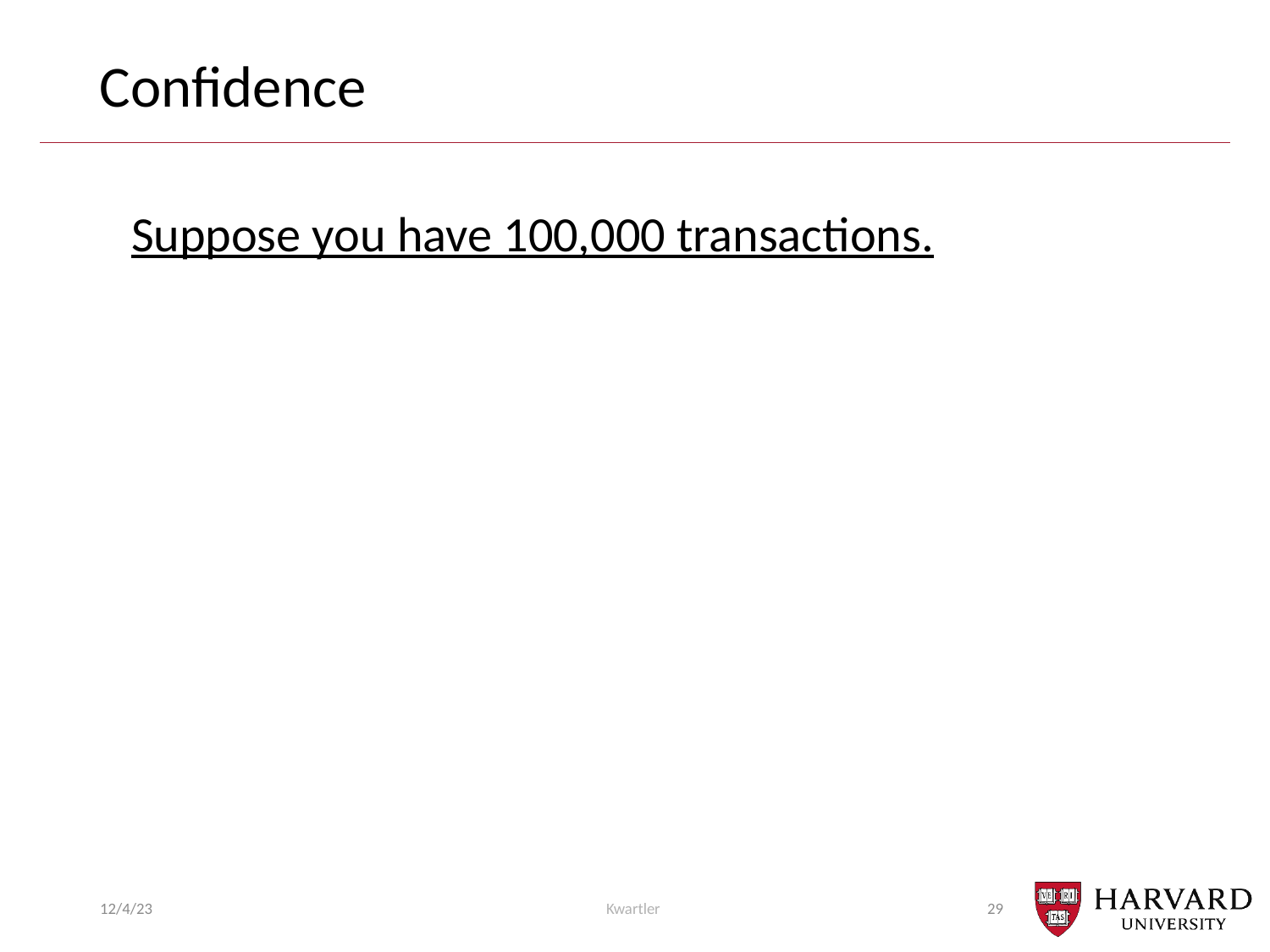

# Confidence
Suppose you have 100,000 transactions.
12/4/23
Kwartler
29